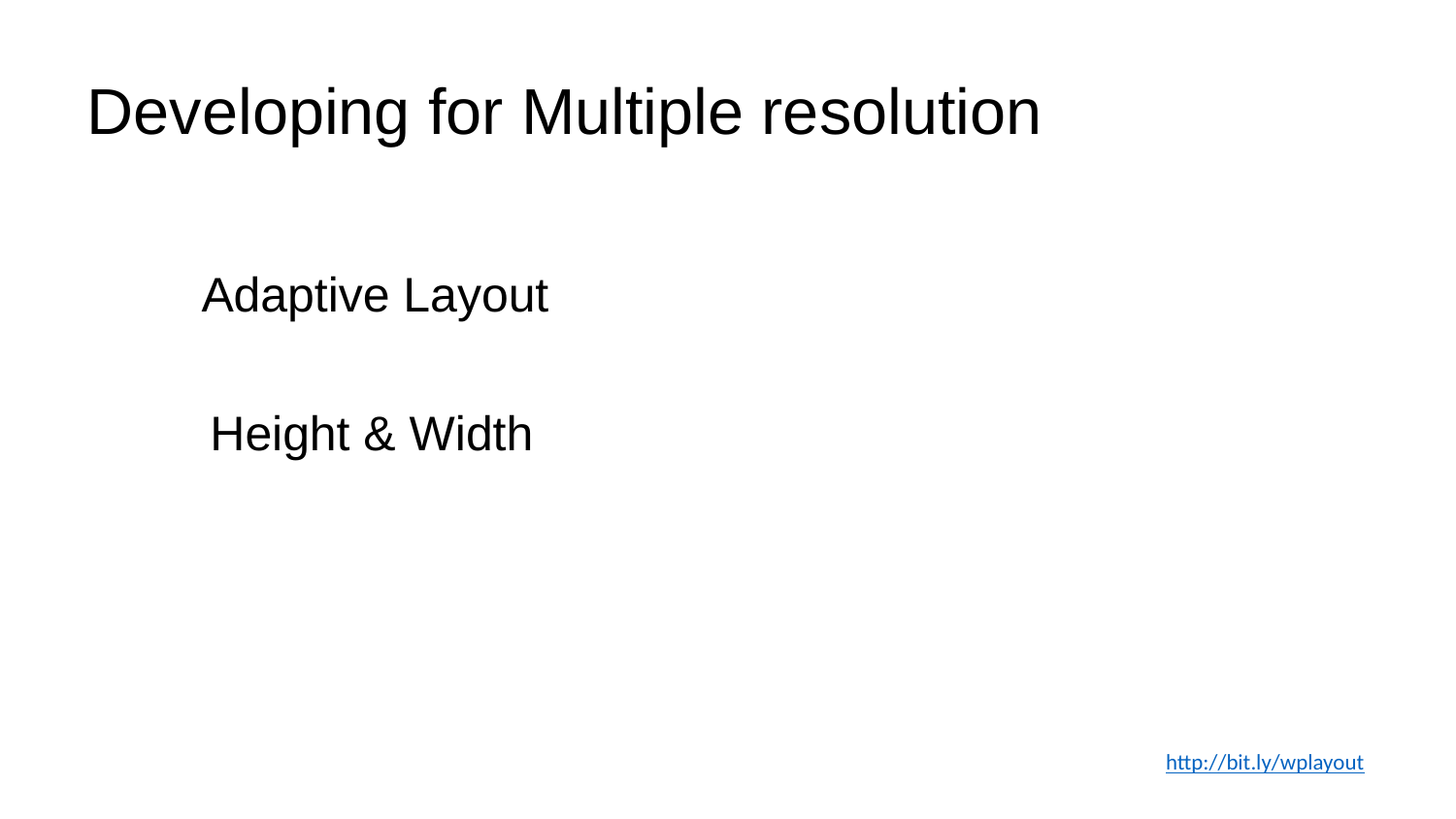

Developing for Multiple resolution
Adaptive Layout
Height & Width
http://bit.ly/wplayout